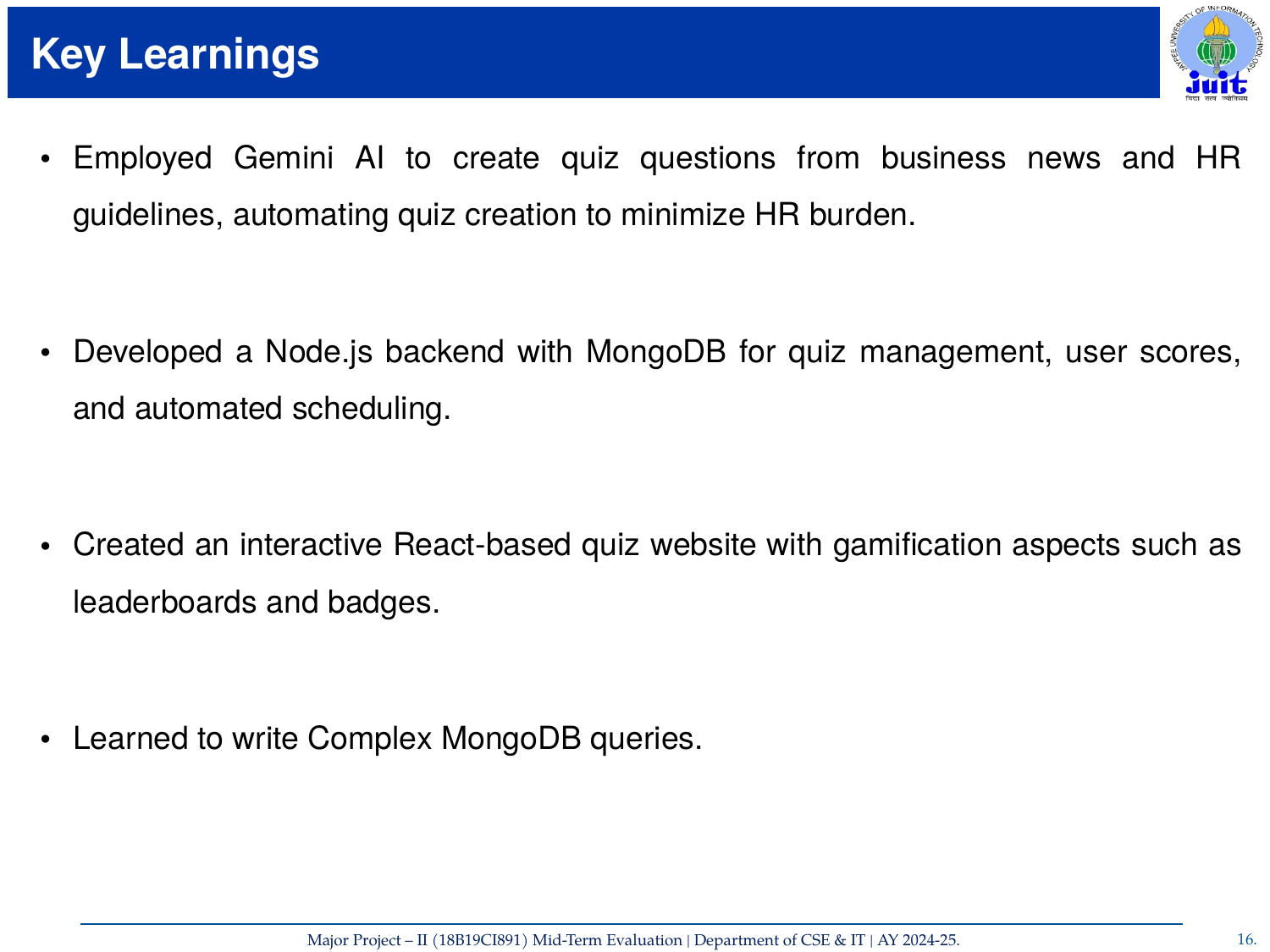

# Key Learnings
Employed Gemini AI to create quiz questions from business news and HR guidelines, automating quiz creation to minimize HR burden.

Developed a Node.js backend with MongoDB for quiz management, user scores, and automated scheduling.

Created an interactive React-based quiz website with gamification aspects such as leaderboards and badges.

Learned to write Complex MongoDB queries.